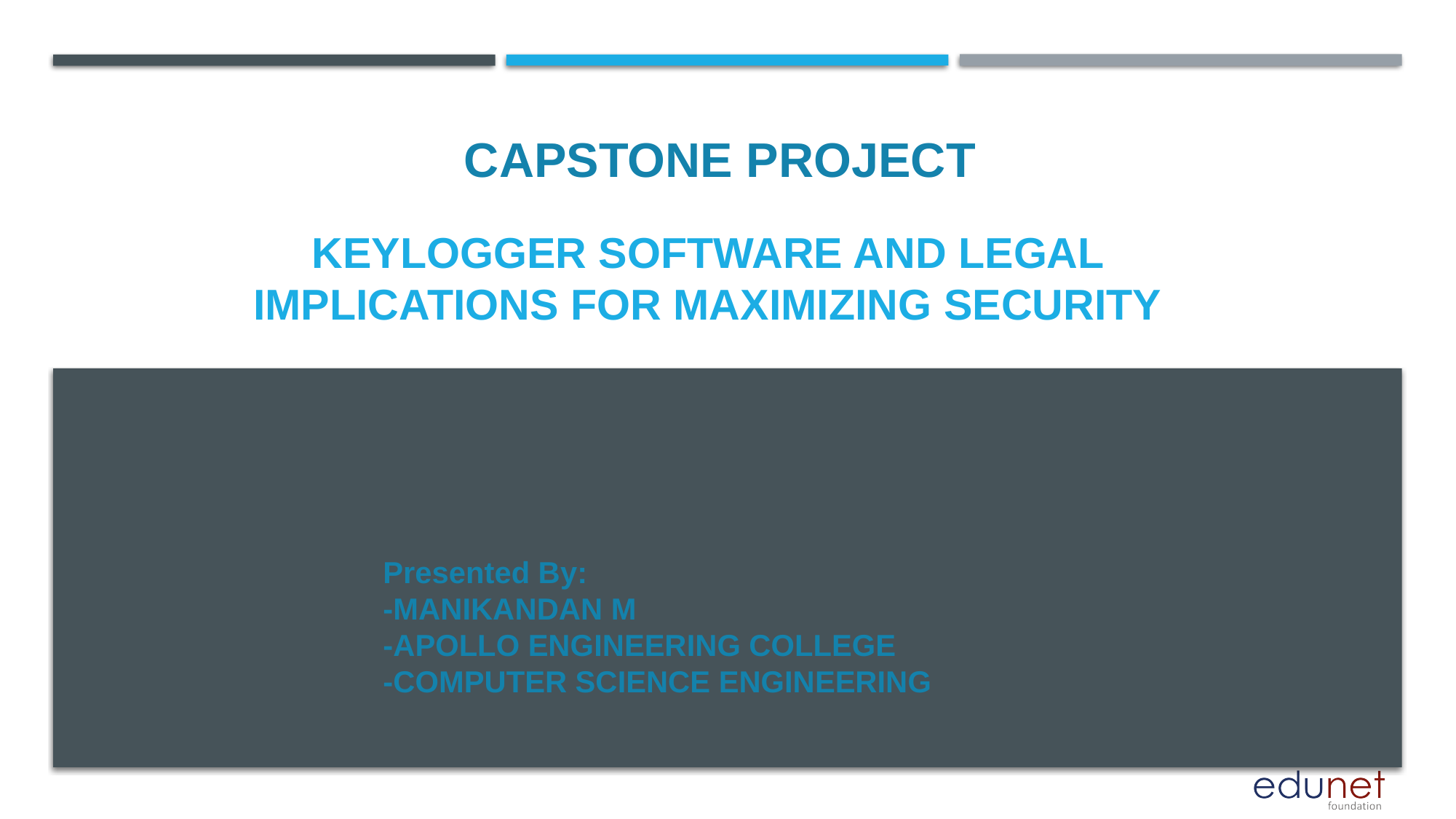

CAPSTONE PROJECT
# KEYLOGGER SOFTWARE AND LEGAL IMPLICATIONS FOR MAXIMIZING SECURITY
Presented By:
-MANIKANDAN M
-APOLLO ENGINEERING COLLEGE
-COMPUTER SCIENCE ENGINEERING